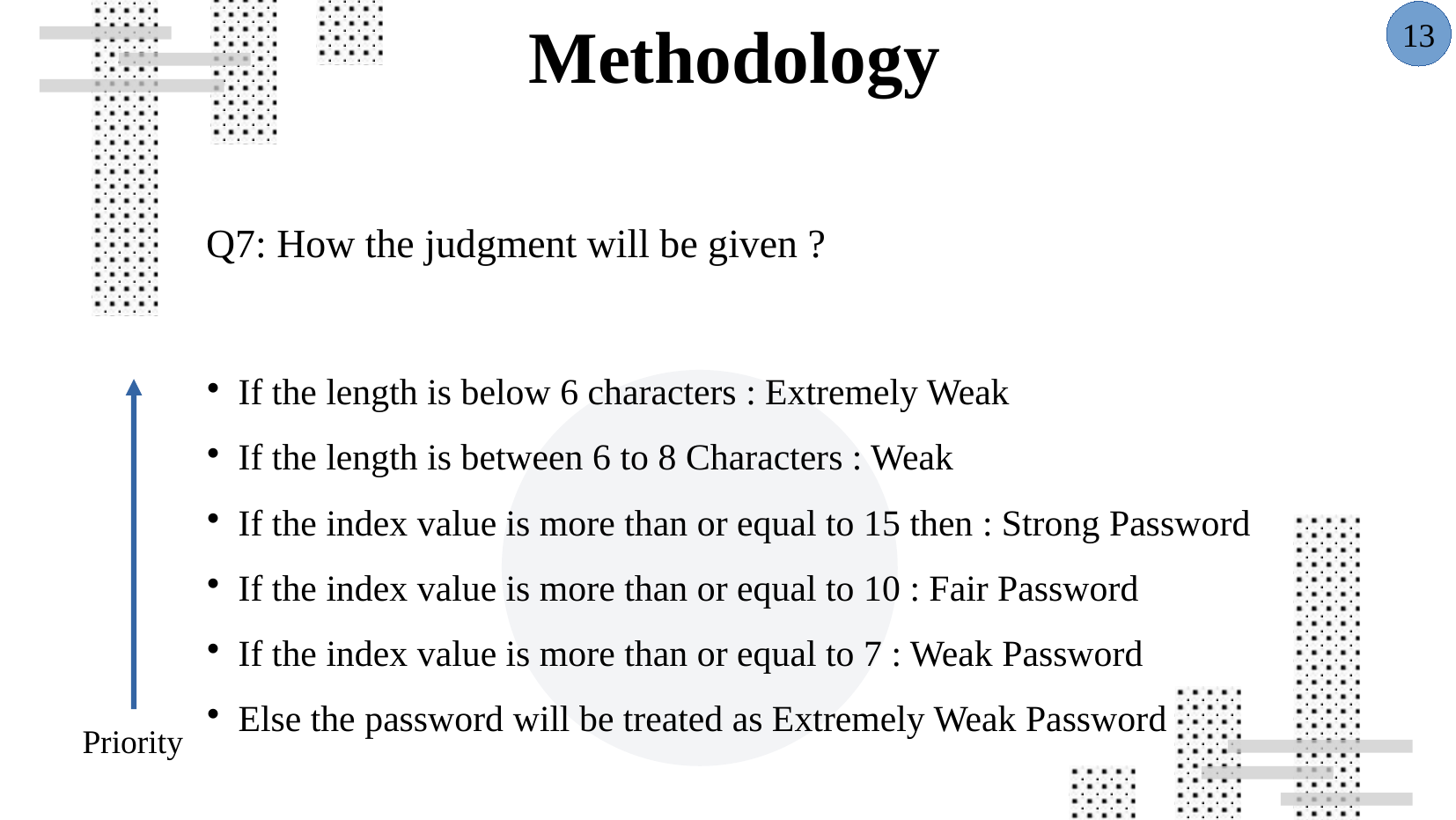

13
Methodology
Q7: How the judgment will be given ?
If the length is below 6 characters : Extremely Weak
If the length is between 6 to 8 Characters : Weak
If the index value is more than or equal to 15 then : Strong Password
If the index value is more than or equal to 10 : Fair Password
If the index value is more than or equal to 7 : Weak Password
Else the password will be treated as Extremely Weak Password

Priority